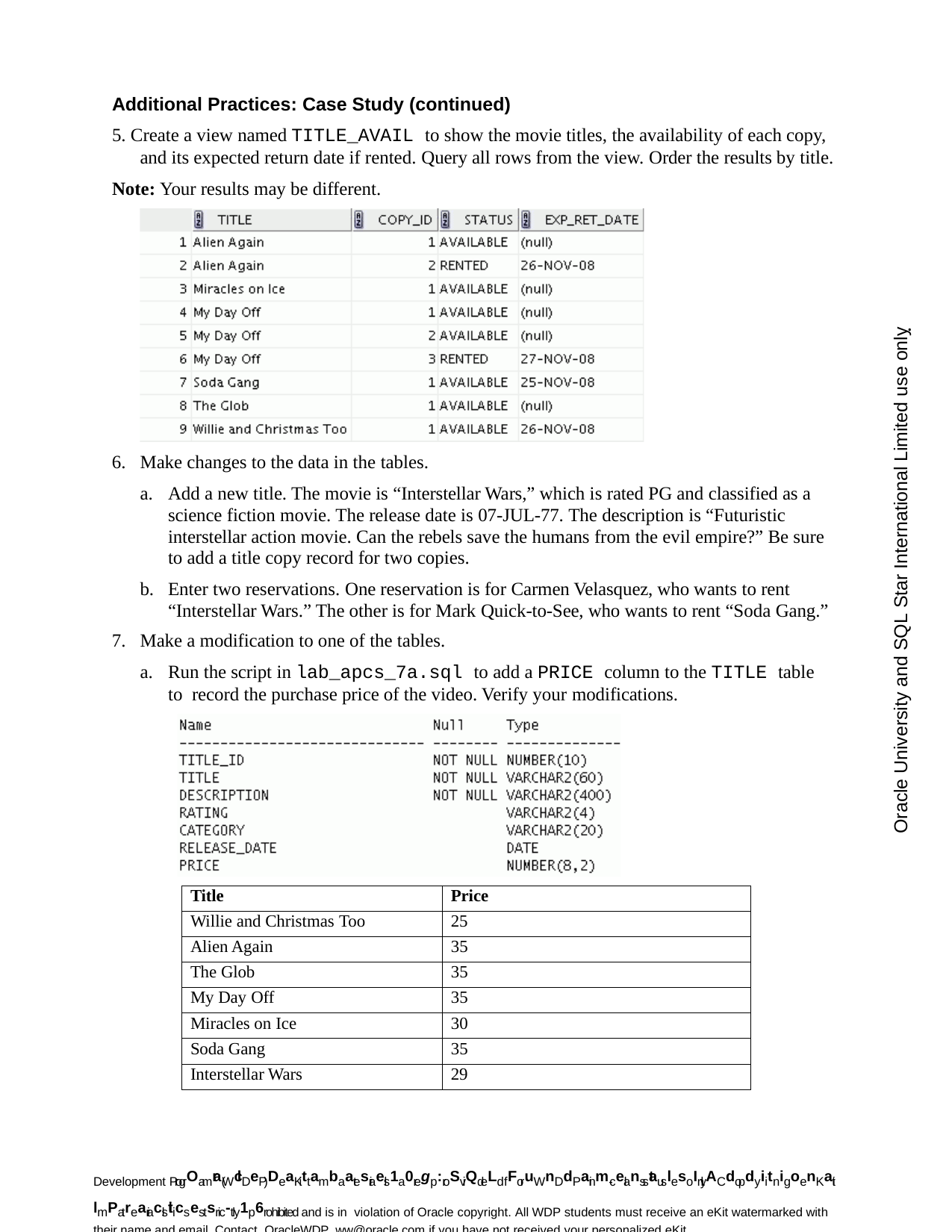

Additional Practices: Case Study (continued)
5. Create a view named TITLE_AVAIL to show the movie titles, the availability of each copy,  and its expected return date if rented. Query all rows from the view. Order the results by title.
Note: Your results may be different.

Oracle University and SQL Star International Limited use onlyฺ
Make changes to the data in the tables.
Add a new title. The movie is “Interstellar Wars,” which is rated PG and classified as a  science fiction movie. The release date is 07-JUL-77. The description is “Futuristic  interstellar action movie. Can the rebels save the humans from the evil empire?” Be sure  to add a title copy record for two copies.
Enter two reservations. One reservation is for Carmen Velasquez, who wants to rent  “Interstellar Wars.” The other is for Mark Quick-to-See, who wants to rent “Soda Gang.”
Make a modification to one of the tables.
Run the script in lab_apcs_7a.sql to add a PRICE column to the TITLE table to  record the purchase price of the video. Verify your modifications.

| Title | Price |
| --- | --- |
| Willie and Christmas Too | 25 |
| Alien Again | 35 |
| The Glob | 35 |
| My Day Off | 35 |
| Miracles on Ice | 30 |
| Soda Gang | 35 |
| Interstellar Wars | 29 |
Development ProgrOamra(WclDeP)DeaKittambaatesriaels1a0regp:roSviQdeLd fForuWnDdPainm-celansstauslesoInly.ACdopdyiitnigoenKait lmPatreariaclstiics estsric-tly1p6rohibited and is in  violation of Oracle copyright. All WDP students must receive an eKit watermarked with their name and email. Contact  OracleWDP_ww@oracle.com if you have not received your personalized eKit.